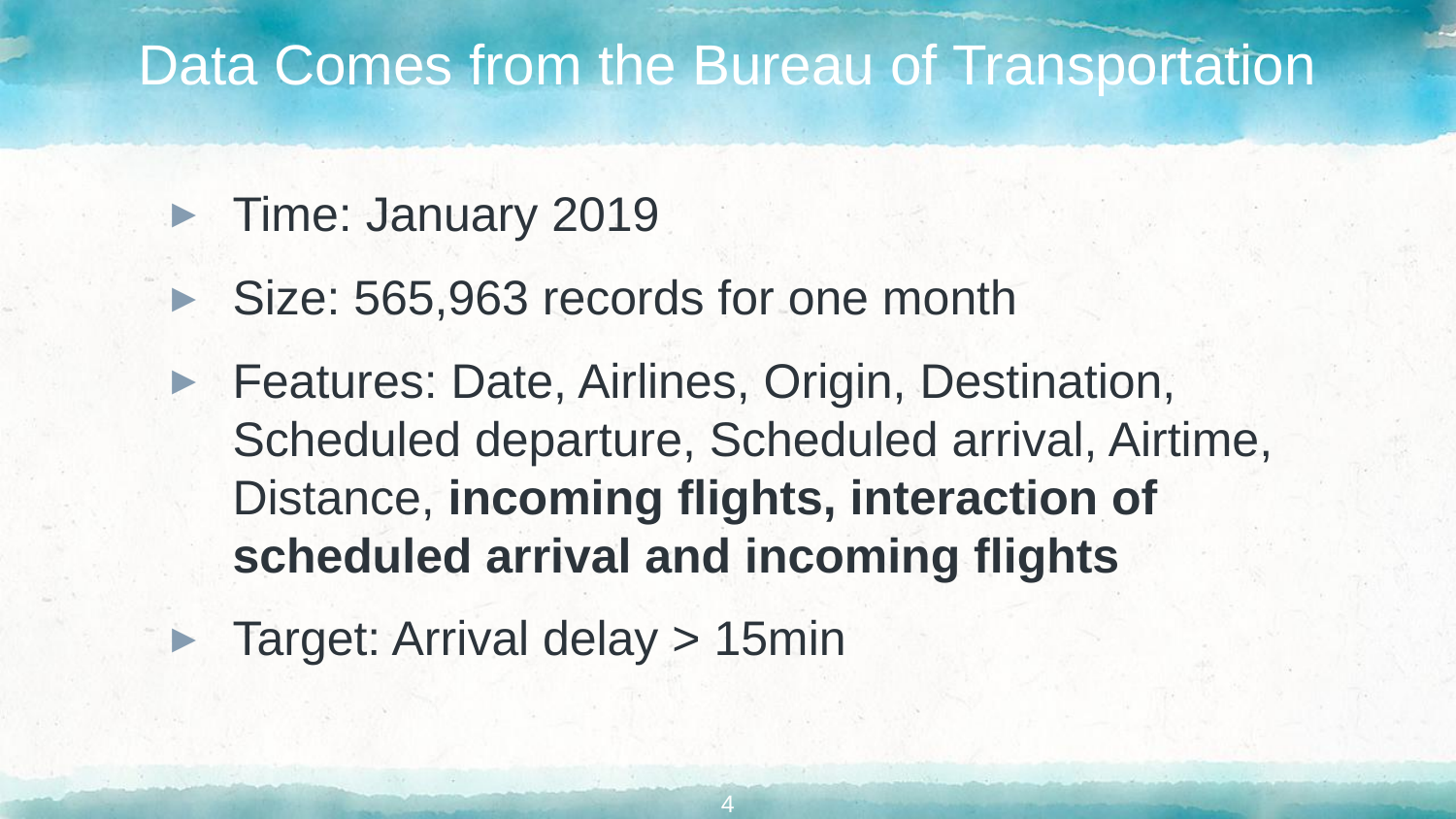

# Data Comes from the Bureau of Transportation
Time: January 2019
Size: 565,963 records for one month
Features: Date, Airlines, Origin, Destination, Scheduled departure, Scheduled arrival, Airtime, Distance, incoming flights, interaction of scheduled arrival and incoming flights
Target: Arrival delay > 15min
4